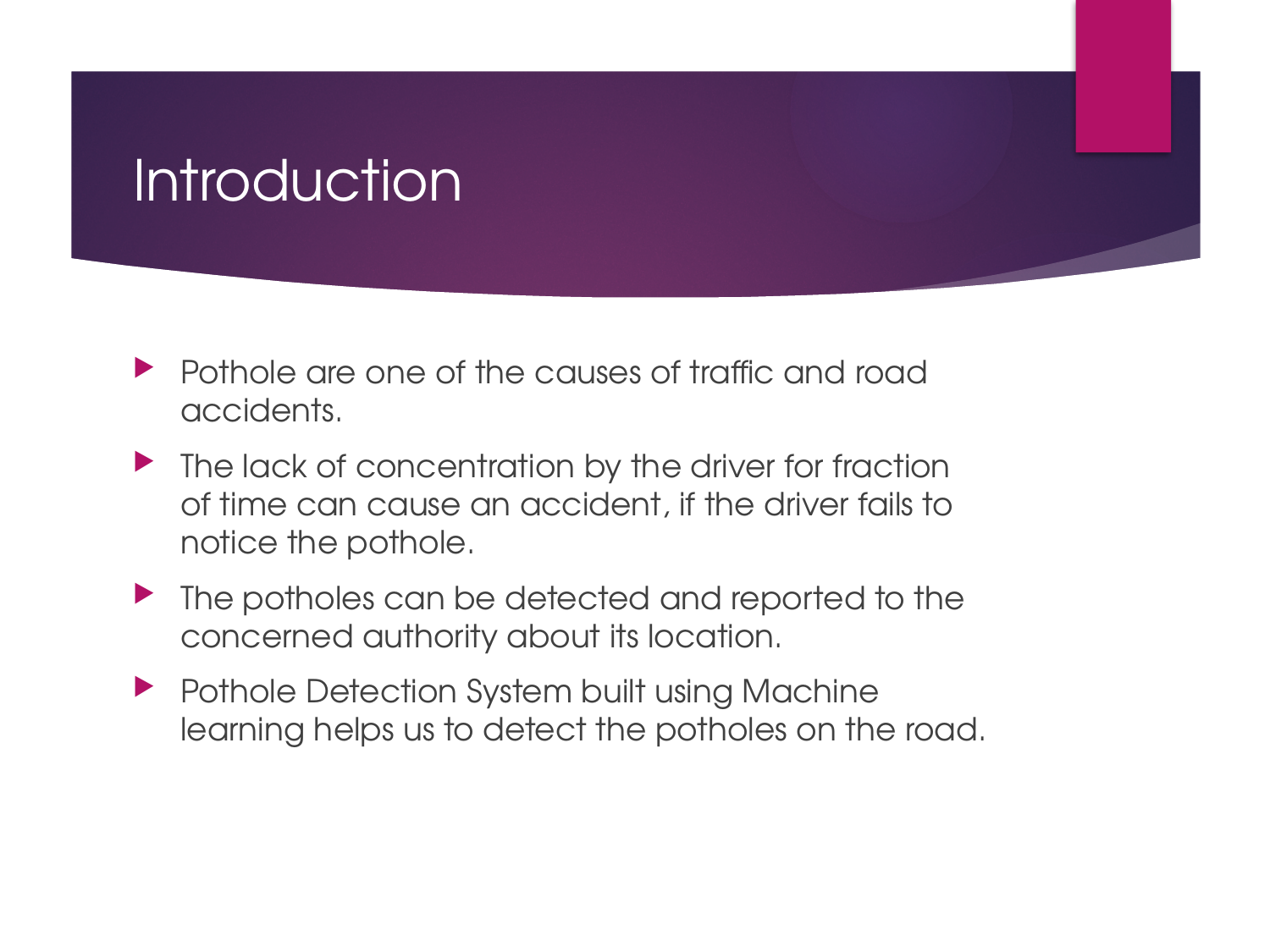

# Introduction
Pothole are one of the causes of traffic and road accidents.
The lack of concentration by the driver for fraction of time can cause an accident, if the driver fails to notice the pothole.
The potholes can be detected and reported to the concerned authority about its location.
Pothole Detection System built using Machine learning helps us to detect the potholes on the road.